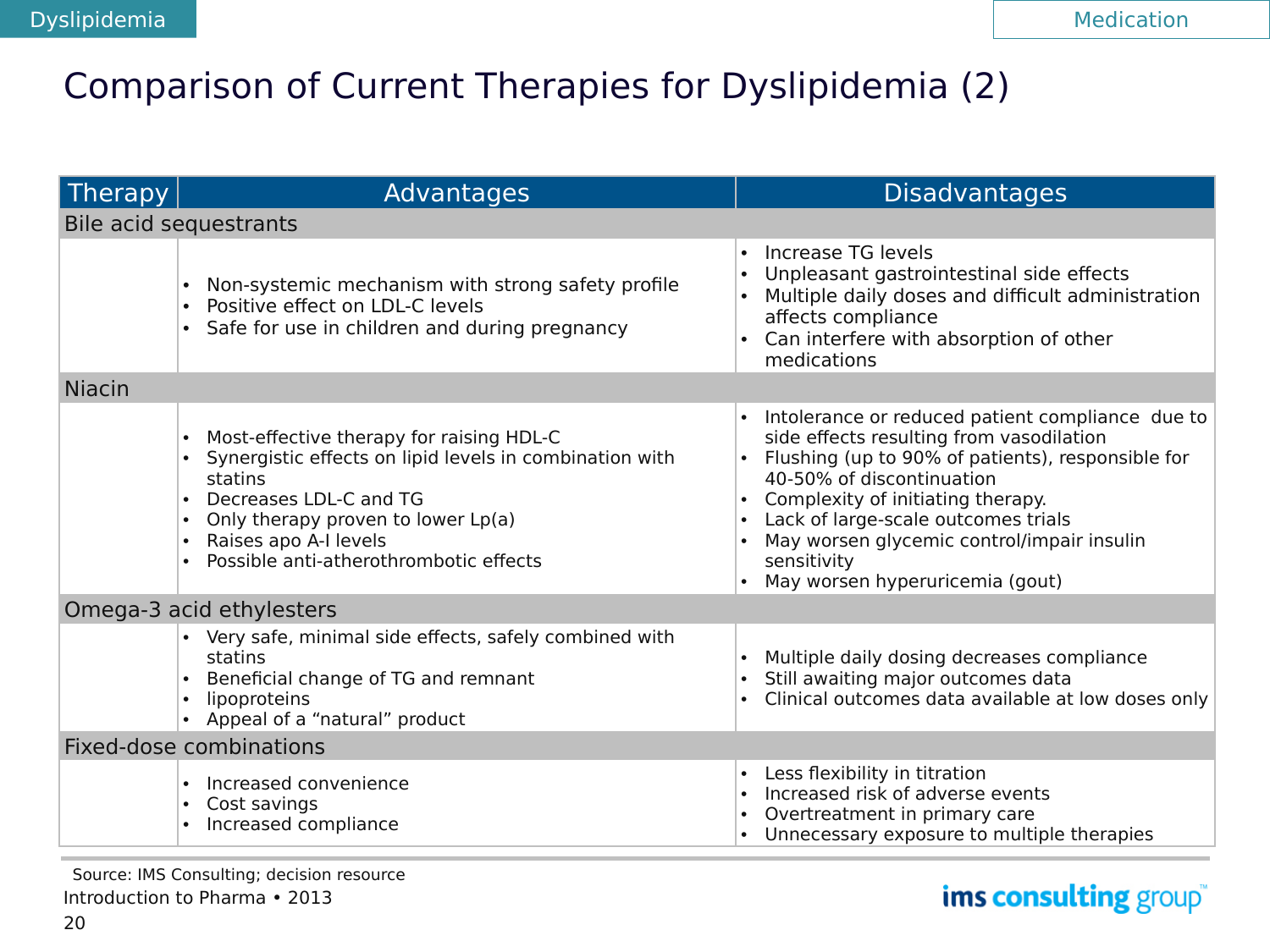

Dyslipidemia
Medication
# Comparison of Current Therapies for Dyslipidemia (2)
| Therapy | Advantages | Disadvantages |
| --- | --- | --- |
| Bile acid sequestrants |  |  |
|  | Non-systemic mechanism with strong safety profile Positive effect on LDL-C levels Safe for use in children and during pregnancy | Increase TG levels Unpleasant gastrointestinal side effects Multiple daily doses and difficult administration affects compliance Can interfere with absorption of other medications |
| Niacin |  |  |
|  | Most-effective therapy for raising HDL-C Synergistic effects on lipid levels in combination with statins Decreases LDL-C and TG Only therapy proven to lower Lp(a) Raises apo A-I levels Possible anti-atherothrombotic effects | Intolerance or reduced patient compliance due to side effects resulting from vasodilation Flushing (up to 90% of patients), responsible for 40-50% of discontinuation Complexity of initiating therapy. Lack of large-scale outcomes trials May worsen glycemic control/impair insulin sensitivity May worsen hyperuricemia (gout) |
| Omega-3 acid ethylesters |  |  |
|  | Very safe, minimal side effects, safely combined with statins Beneficial change of TG and remnant lipoproteins Appeal of a “natural” product | Multiple daily dosing decreases compliance Still awaiting major outcomes data Clinical outcomes data available at low doses only |
| Fixed-dose combinations |  |  |
|  | Increased convenience Cost savings Increased compliance | Less flexibility in titration Increased risk of adverse events Overtreatment in primary care Unnecessary exposure to multiple therapies |
Source: IMS Consulting; decision resource
Introduction to Pharma • 2013